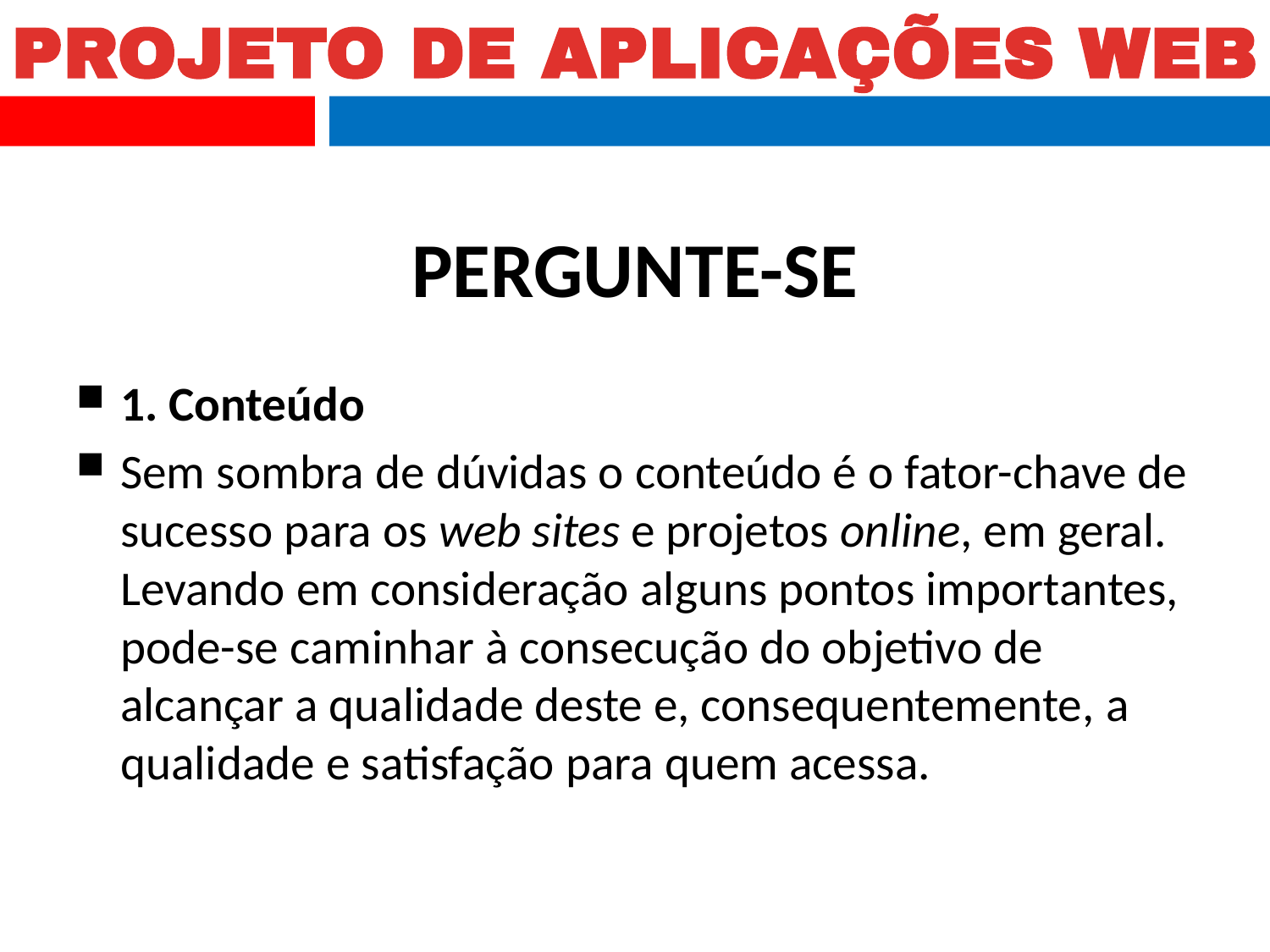

# Pergunte-se
1. Conteúdo
Sem sombra de dúvidas o conteúdo é o fator-chave de sucesso para os web sites e projetos online, em geral. Levando em consideração alguns pontos importantes, pode-se caminhar à consecução do objetivo de alcançar a qualidade deste e, consequentemente, a qualidade e satisfação para quem acessa.